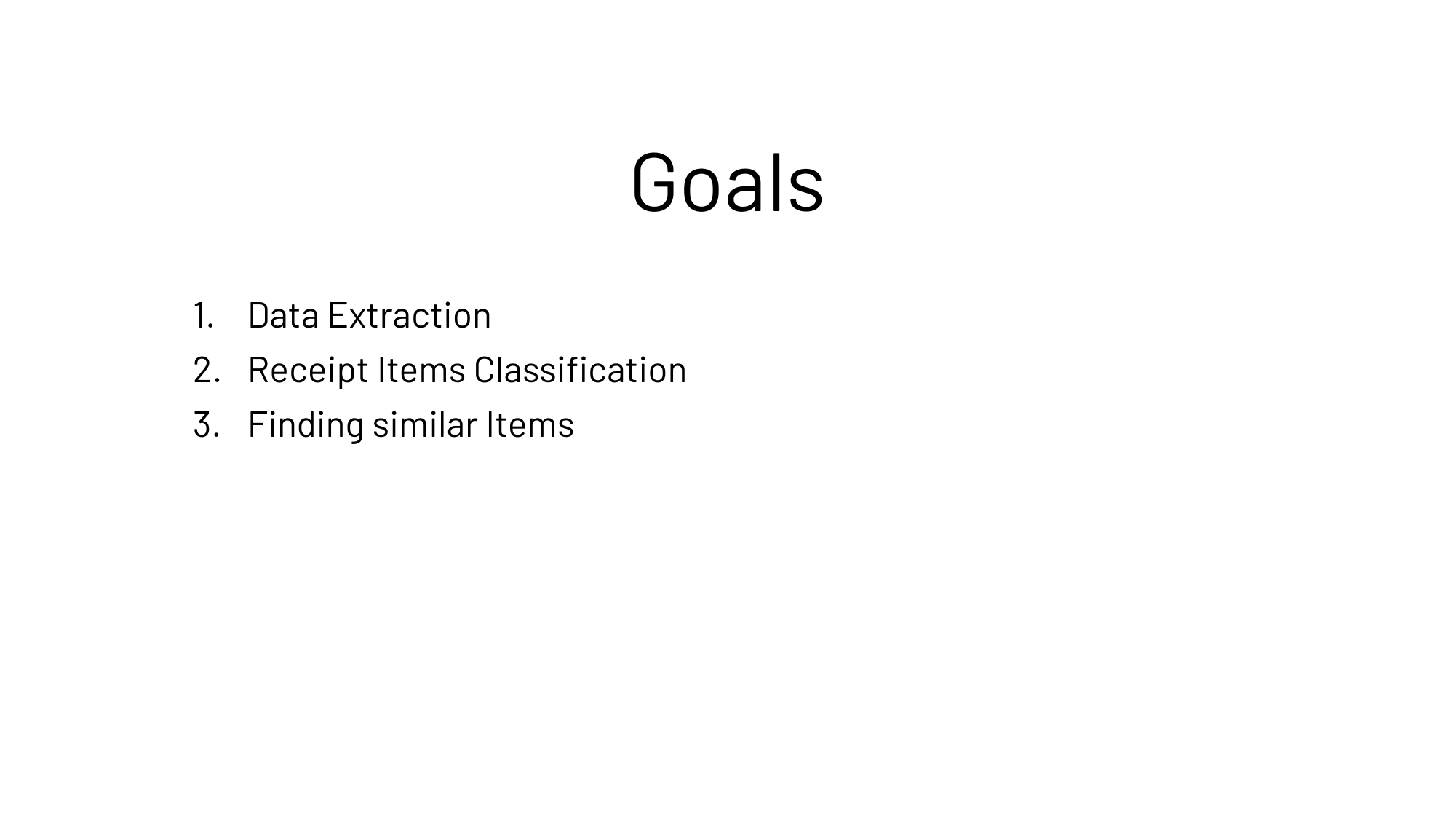

# Goals
Data Extraction
Receipt Items Classification
Finding similar Items